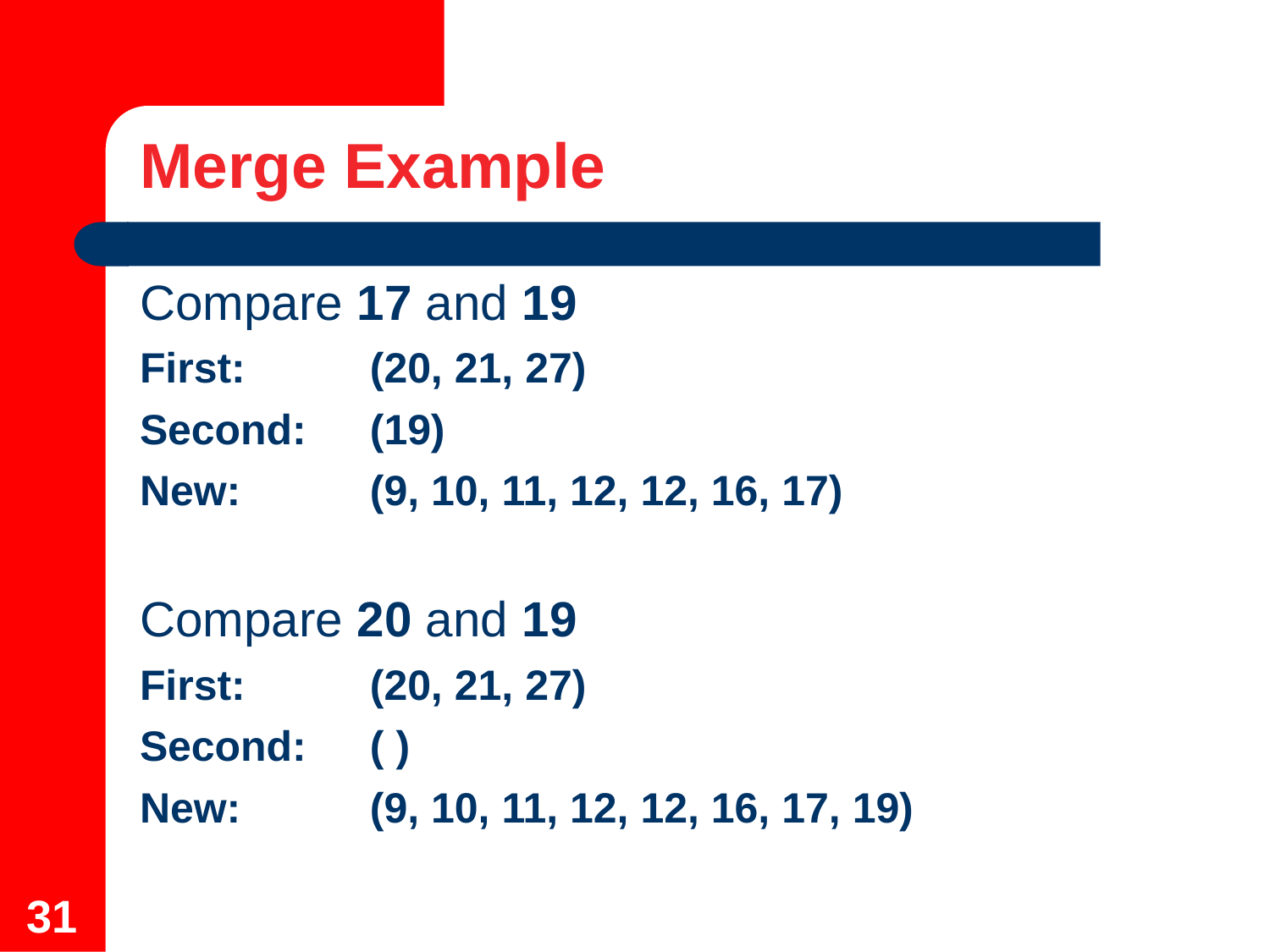

Merge Example
Compare 17 and 19
First: 	(20, 21, 27)
Second: 	(19)
New: 	(9, 10, 11, 12, 12, 16, 17)

Compare 20 and 19
First: 	(20, 21, 27)
Second:	( )
New: 	(9, 10, 11, 12, 12, 16, 17, 19)
31